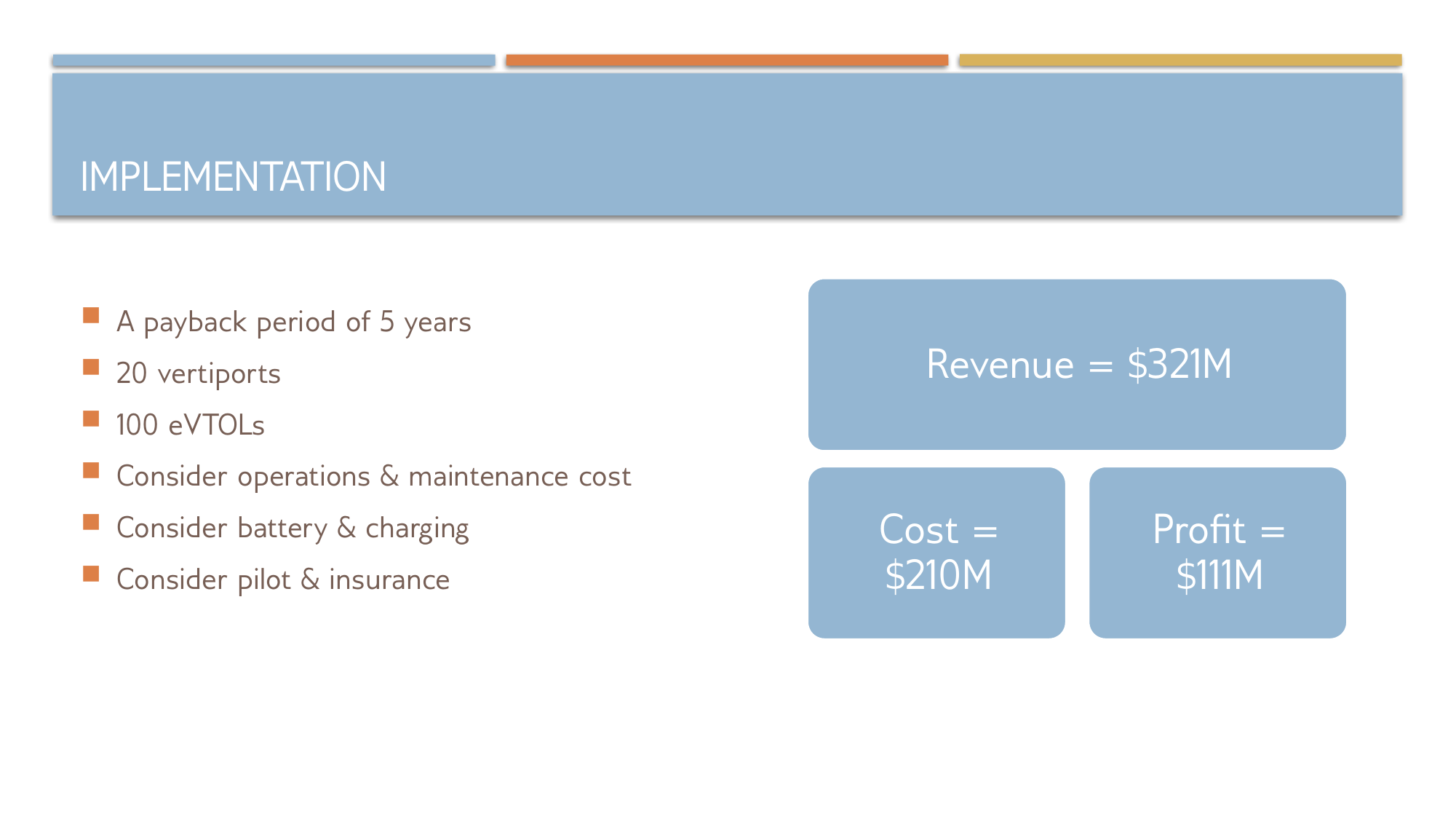

# Implementation
A payback period of 5 years
20 vertiports
100 eVTOLs
Consider operations & maintenance cost
Consider battery & charging
Consider pilot & insurance
Revenue = $321M
Cost = $210M
Profit = $111M